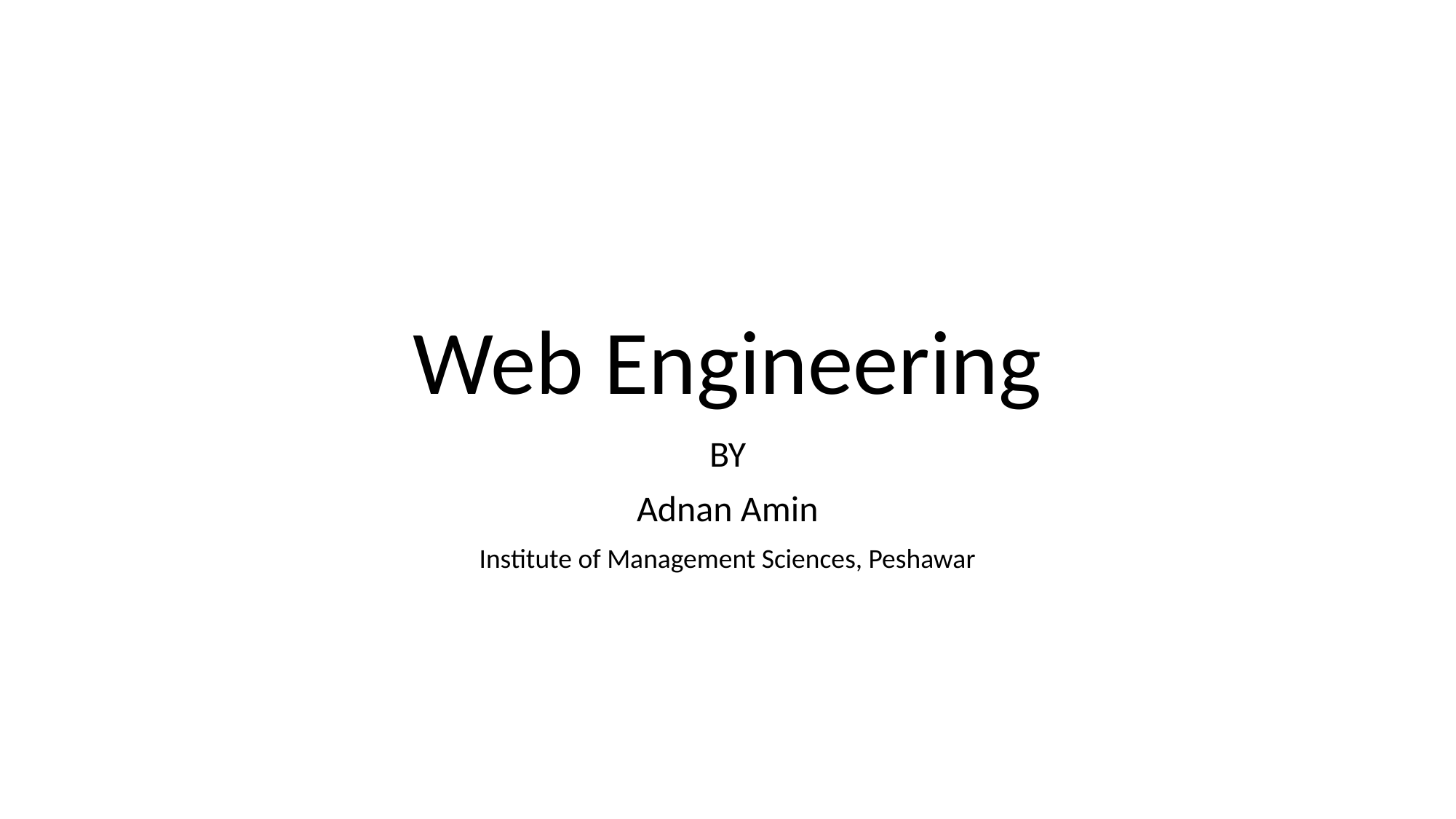

# Web Engineering
BY
Adnan Amin
Institute of Management Sciences, Peshawar